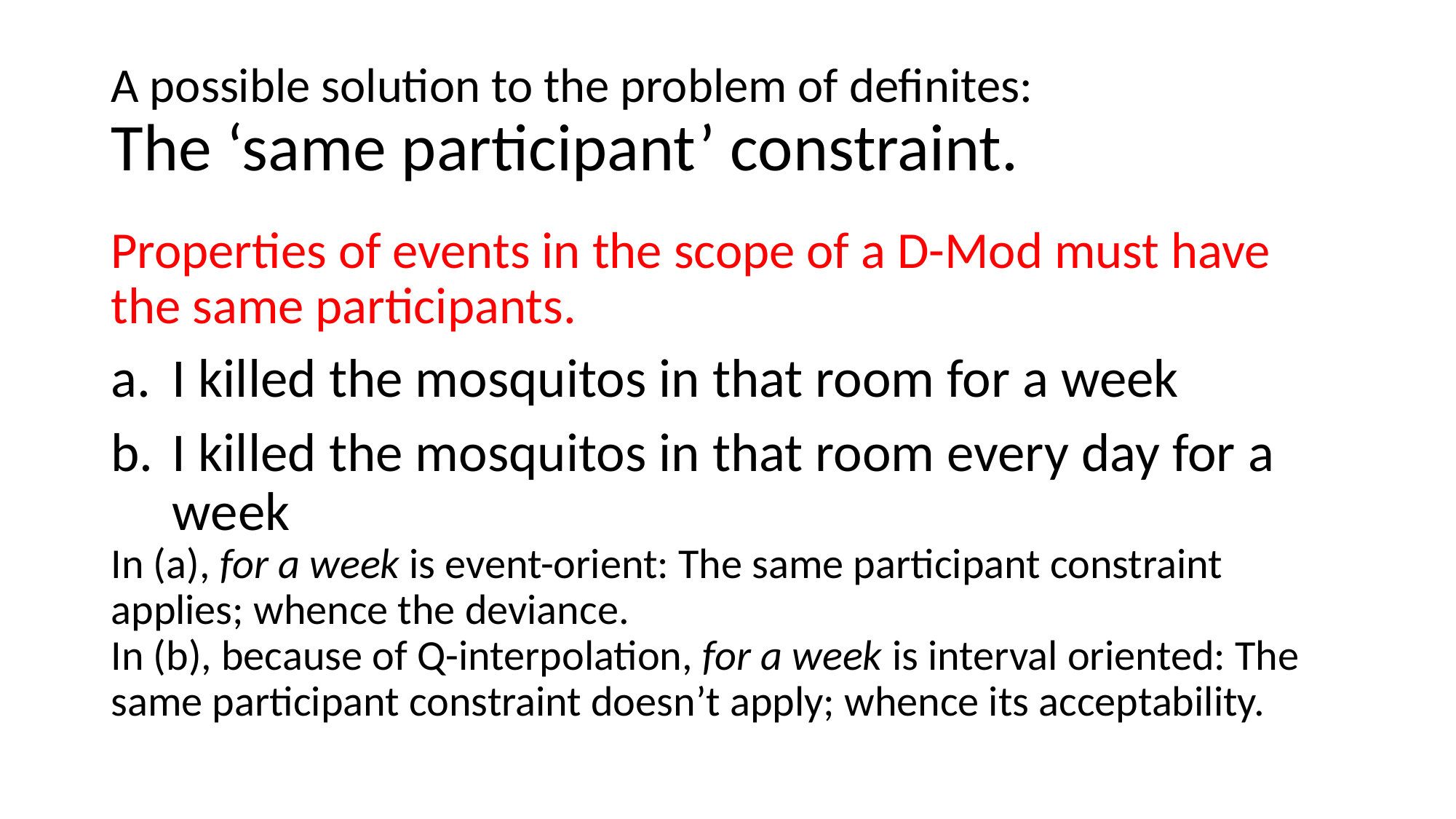

# A possible solution to the problem of definites: The ‘same participant’ constraint.
Properties of events in the scope of a D-Mod must have the same participants.
I killed the mosquitos in that room for a week
I killed the mosquitos in that room every day for a week
In (a), for a week is event-orient: The same participant constraint applies; whence the deviance.
In (b), because of Q-interpolation, for a week is interval oriented: The same participant constraint doesn’t apply; whence its acceptability.